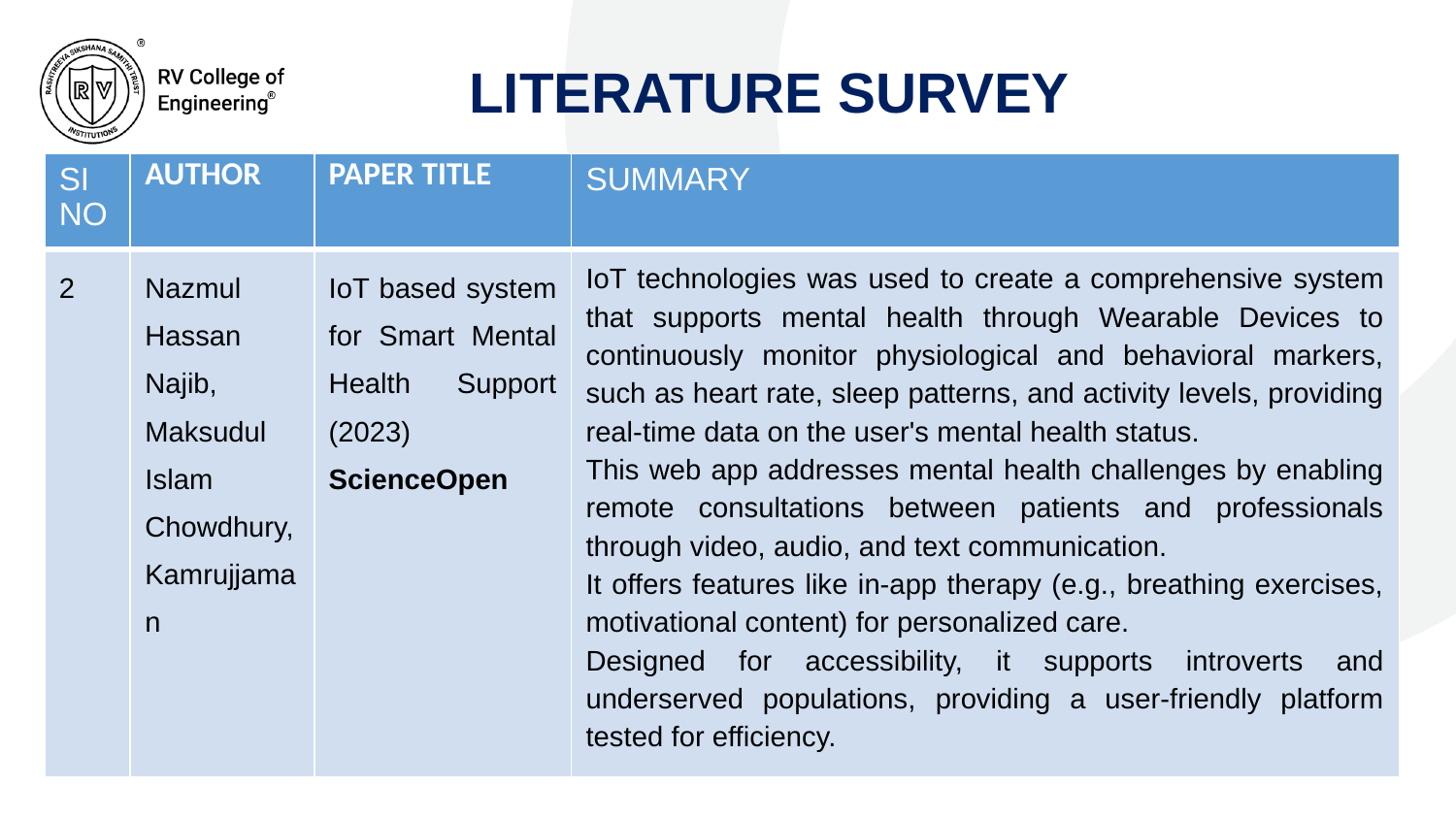

LITERATURE SURVEY

| SI NO | AUTHOR | PAPER TITLE | SUMMARY |
| --- | --- | --- | --- |
| 2 | Nazmul Hassan Najib, Maksudul Islam Chowdhury, Kamrujjaman | IoT based system for Smart Mental Health Support (2023) ScienceOpen | IoT technologies was used to create a comprehensive system that supports mental health through Wearable Devices to continuously monitor physiological and behavioral markers, such as heart rate, sleep patterns, and activity levels, providing real-time data on the user's mental health status. This web app addresses mental health challenges by enabling remote consultations between patients and professionals through video, audio, and text communication. It offers features like in-app therapy (e.g., breathing exercises, motivational content) for personalized care. Designed for accessibility, it supports introverts and underserved populations, providing a user-friendly platform tested for efficiency. |